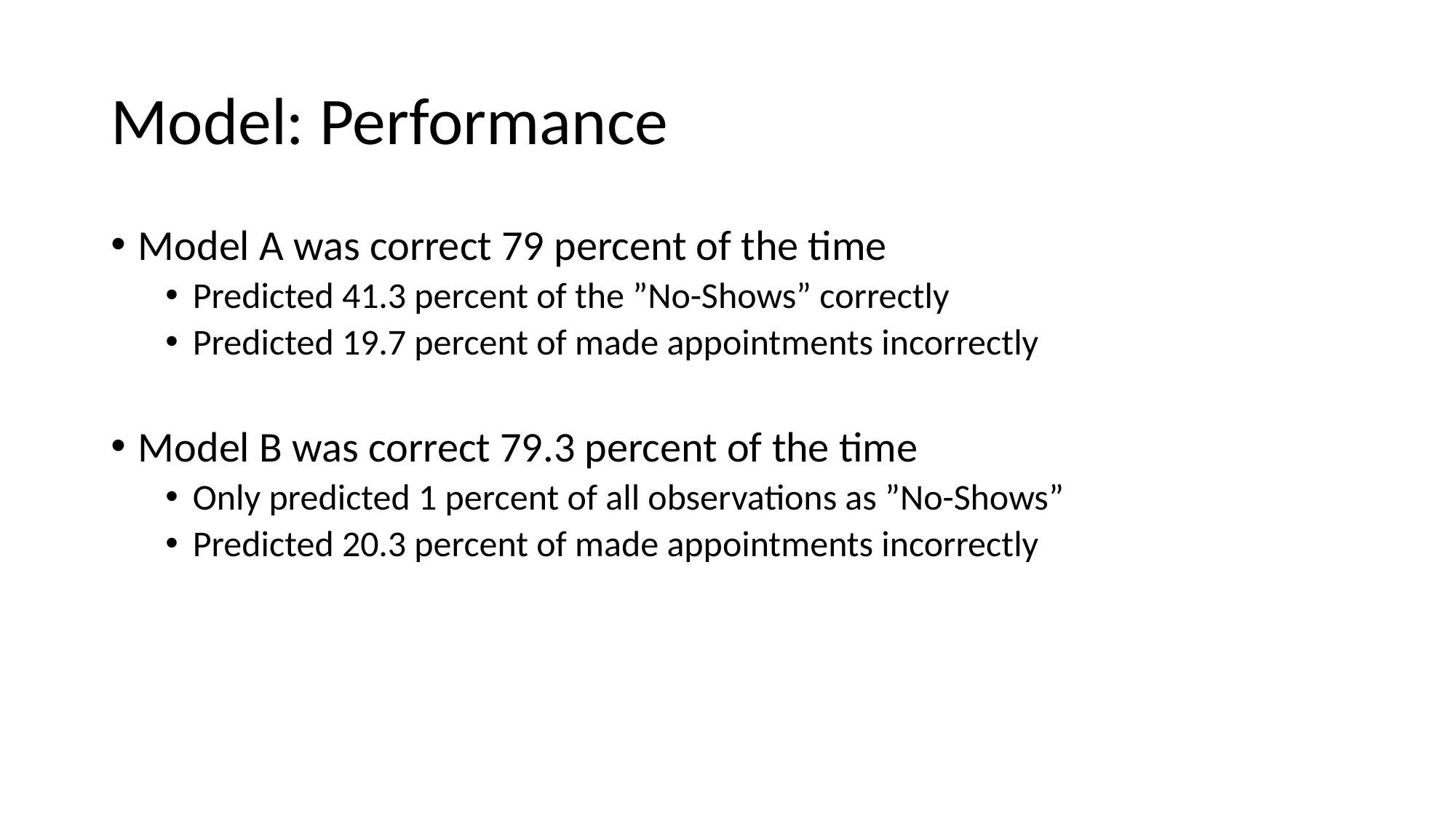

# Model: Performance
Model A was correct 79 percent of the time
Predicted 41.3 percent of the ”No-Shows” correctly
Predicted 19.7 percent of made appointments incorrectly

Model B was correct 79.3 percent of the time
Only predicted 1 percent of all observations as ”No-Shows”
Predicted 20.3 percent of made appointments incorrectly